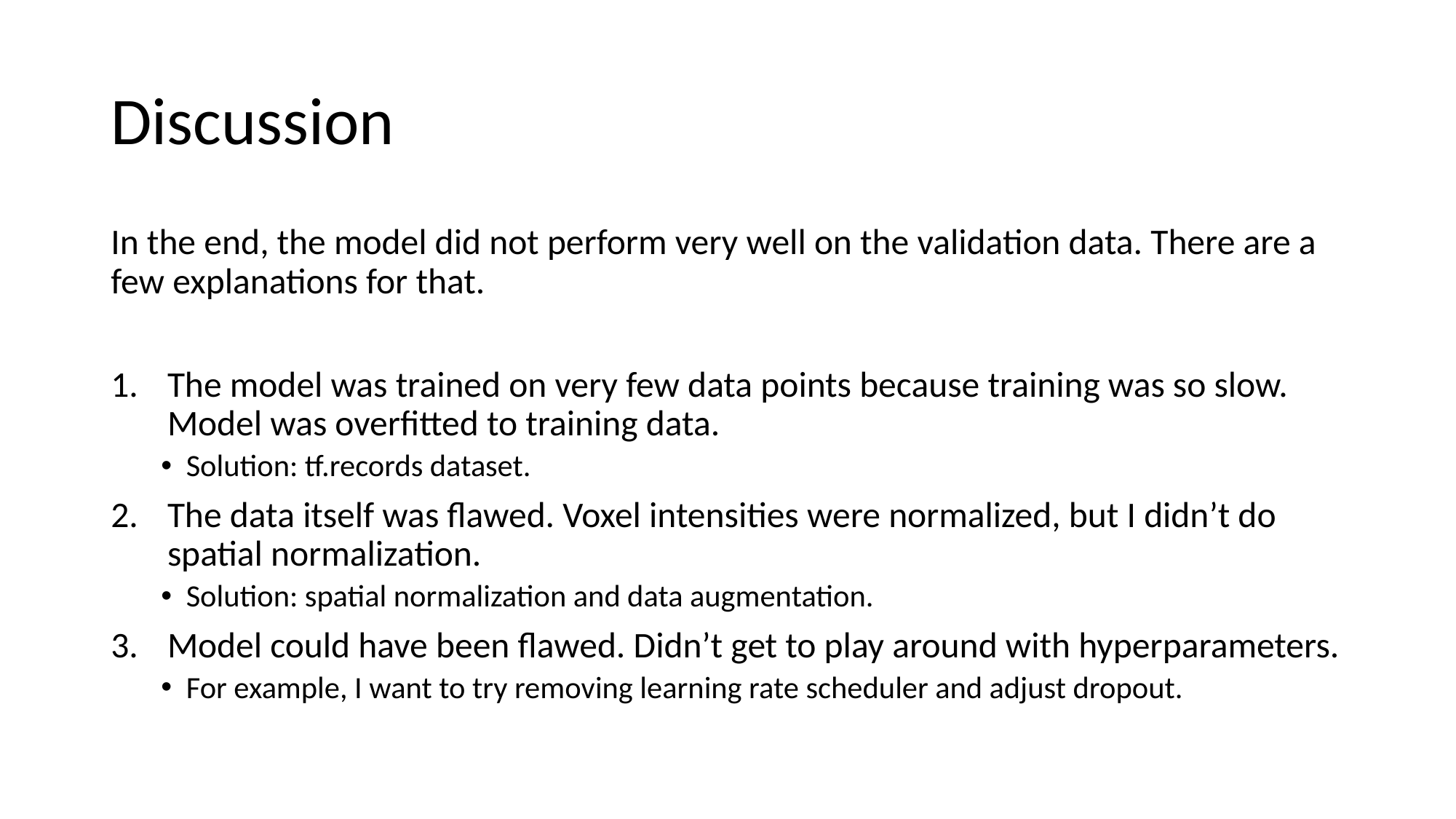

# Discussion
In the end, the model did not perform very well on the validation data. There are a few explanations for that.

The model was trained on very few data points because training was so slow. Model was overfitted to training data.
Solution: tf.records dataset.
The data itself was flawed. Voxel intensities were normalized, but I didn’t do spatial normalization.
Solution: spatial normalization and data augmentation.
Model could have been flawed. Didn’t get to play around with hyperparameters.
For example, I want to try removing learning rate scheduler and adjust dropout.